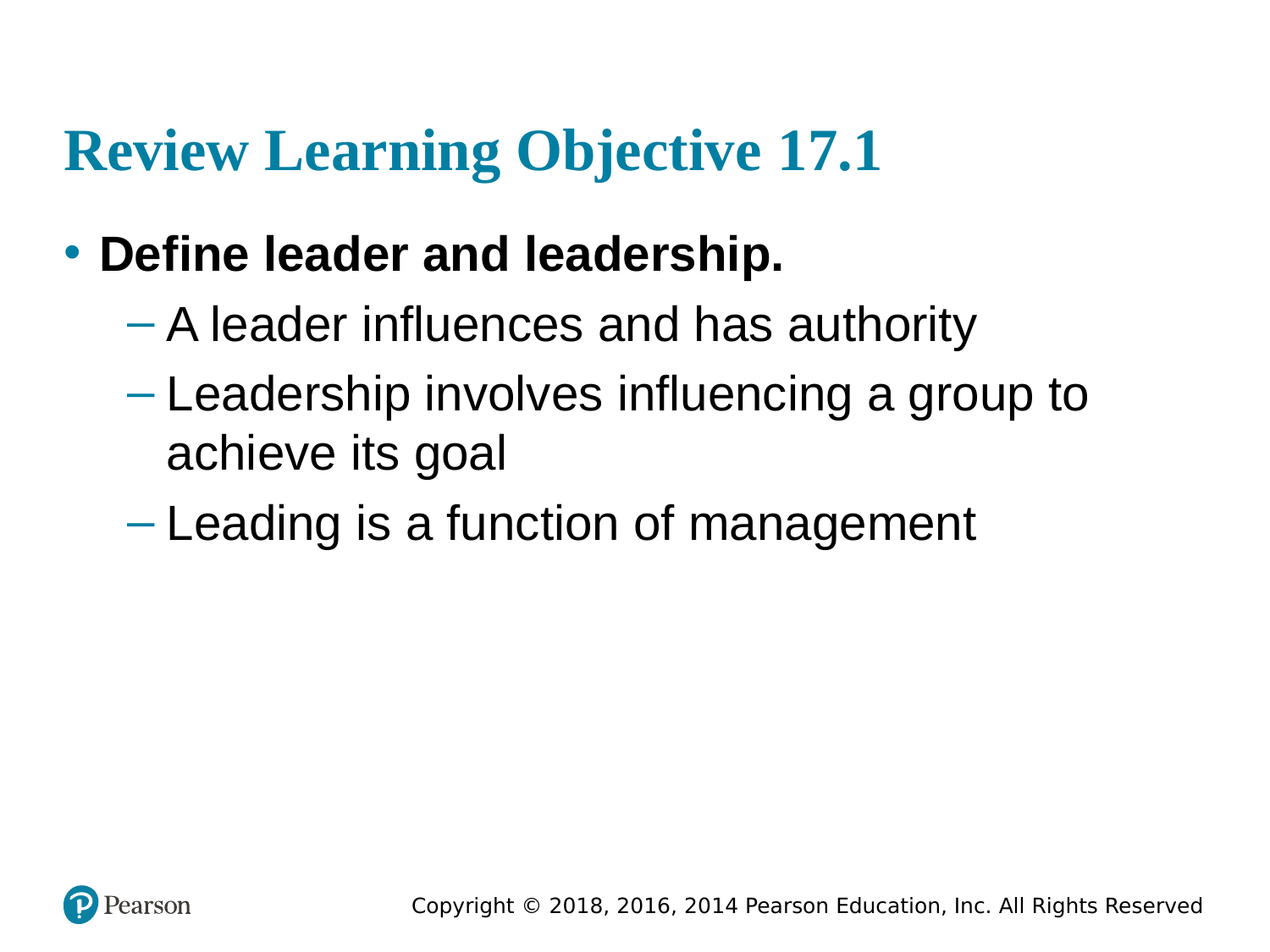

# Review Learning Objective 17.1
Define leader and leadership.
A leader influences and has authority
Leadership involves influencing a group to achieve its goal
Leading is a function of management